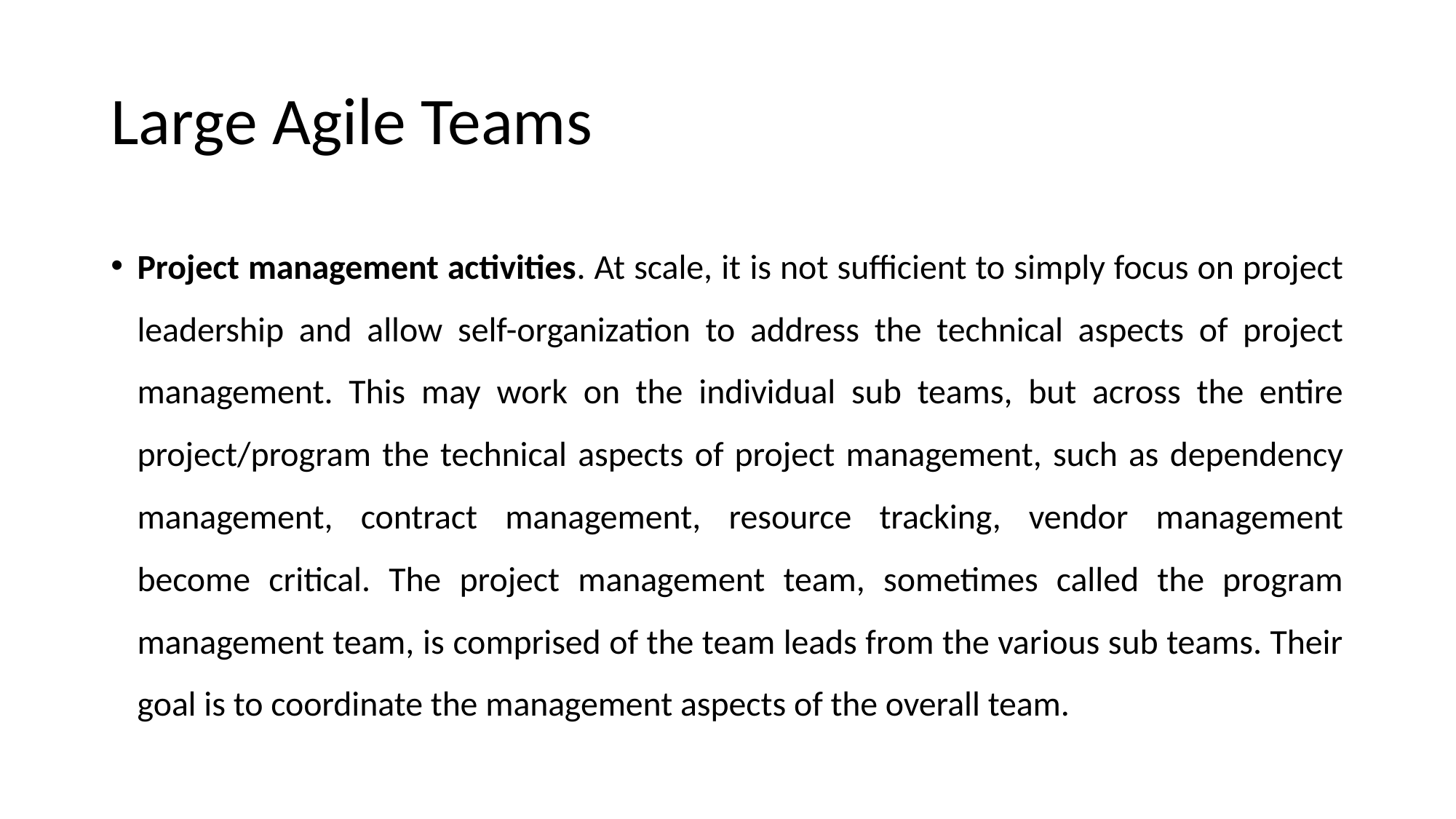

# Large Agile Teams
Project management activities. At scale, it is not sufficient to simply focus on project leadership and allow self-organization to address the technical aspects of project management. This may work on the individual sub teams, but across the entire project/program the technical aspects of project management, such as dependency management, contract management, resource tracking, vendor management become critical. The project management team, sometimes called the program management team, is comprised of the team leads from the various sub teams. Their goal is to coordinate the management aspects of the overall team.